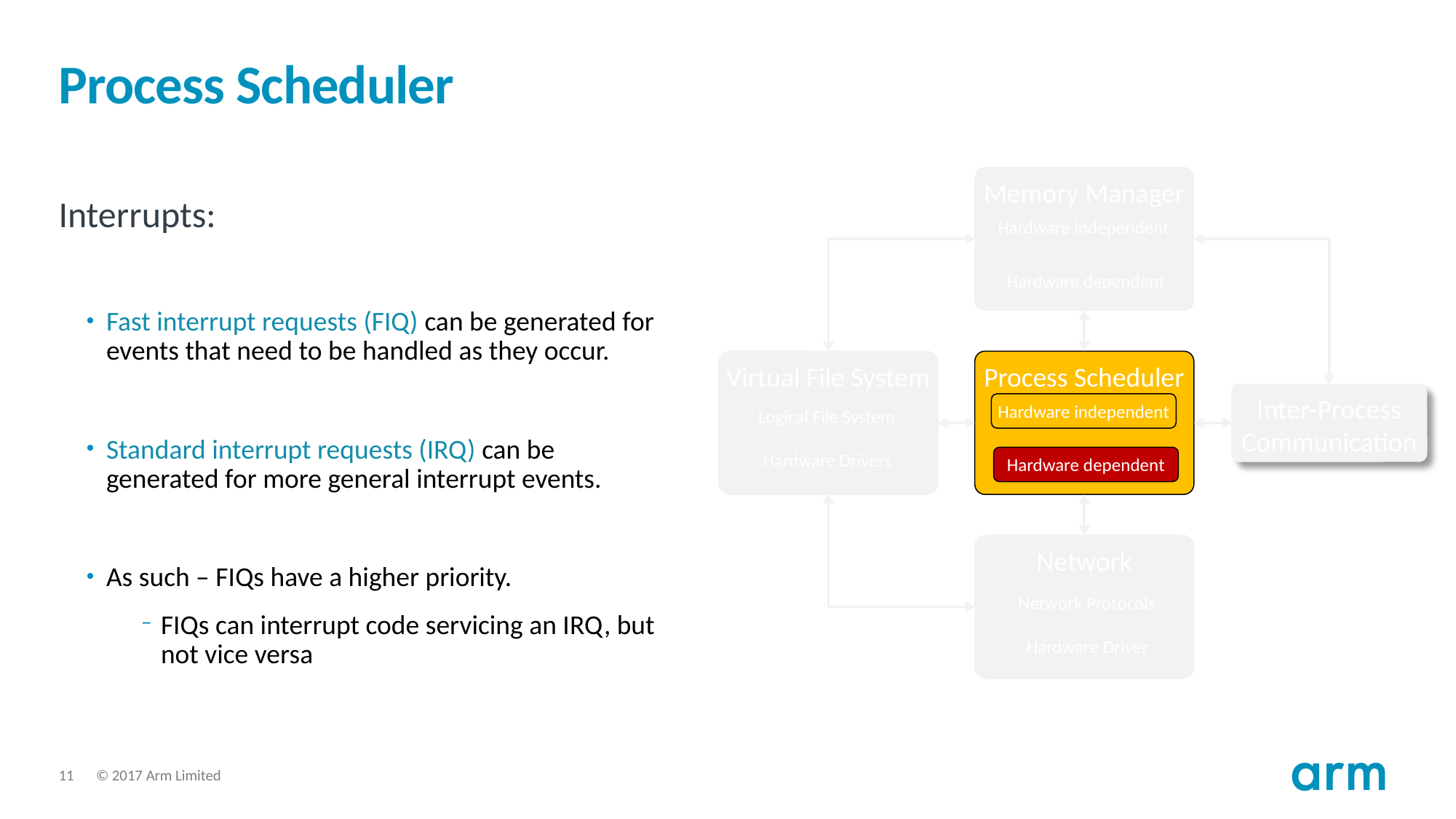

# Process Scheduler
Memory Manager

Hardware independent
Hardware dependent
Interrupts:

Fast interrupt requests (FIQ) can be generated for events that need to be handled as they occur.

Standard interrupt requests (IRQ) can be generated for more general interrupt events.

As such – FIQs have a higher priority.
FIQs can interrupt code servicing an IRQ, but not vice versa

Virtual File System

Logical File System
Hardware Drivers
Process Scheduler
Hardware independent
Hardware dependent
Inter-Process
Communication
Network

Network Protocols
Hardware Driver